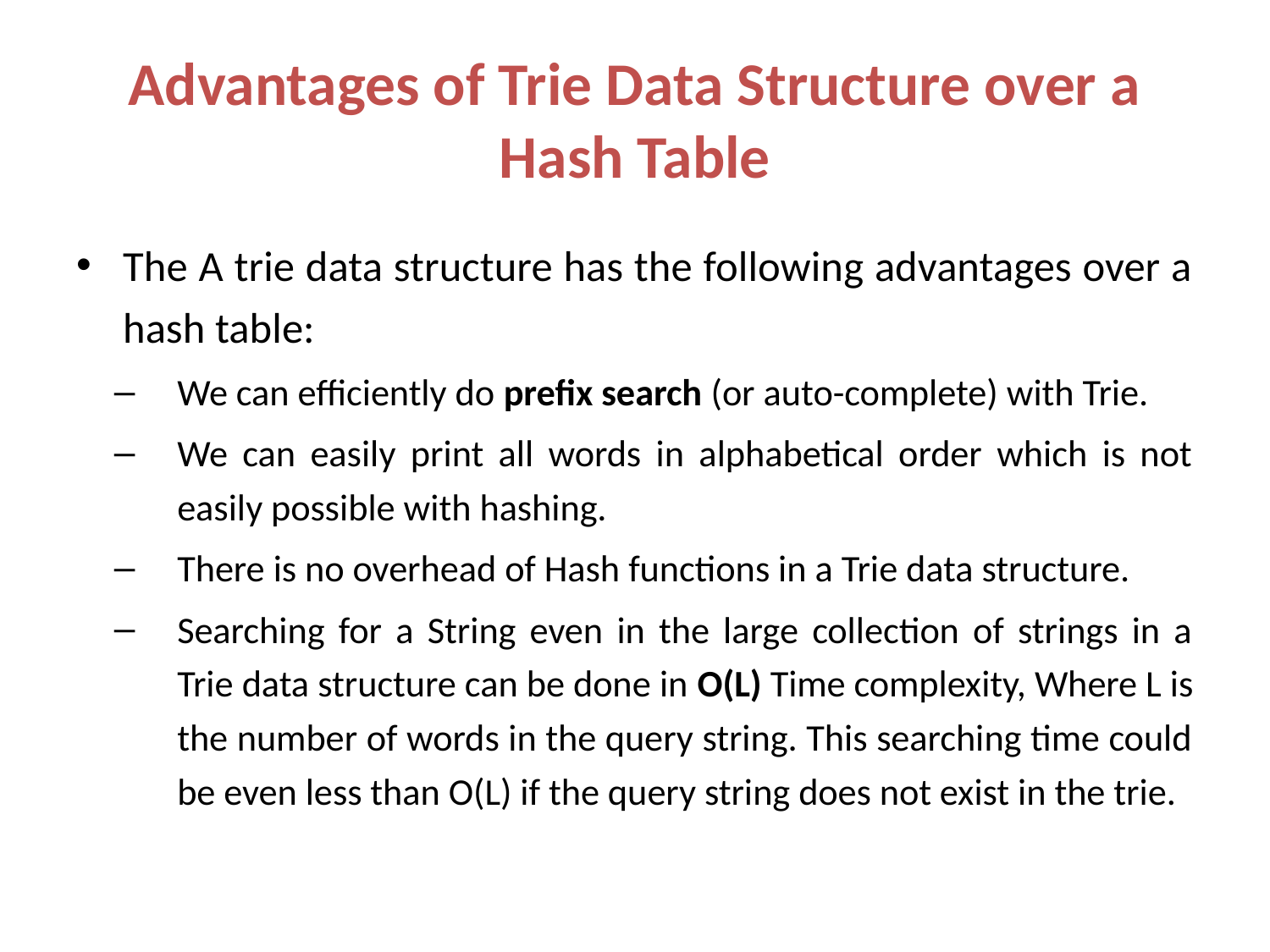

# Advantages of Trie Data Structure over a Hash Table
The A trie data structure has the following advantages over a hash table:
We can efficiently do prefix search (or auto-complete) with Trie.
We can easily print all words in alphabetical order which is not easily possible with hashing.
There is no overhead of Hash functions in a Trie data structure.
Searching for a String even in the large collection of strings in a Trie data structure can be done in O(L) Time complexity, Where L is the number of words in the query string. This searching time could be even less than O(L) if the query string does not exist in the trie.